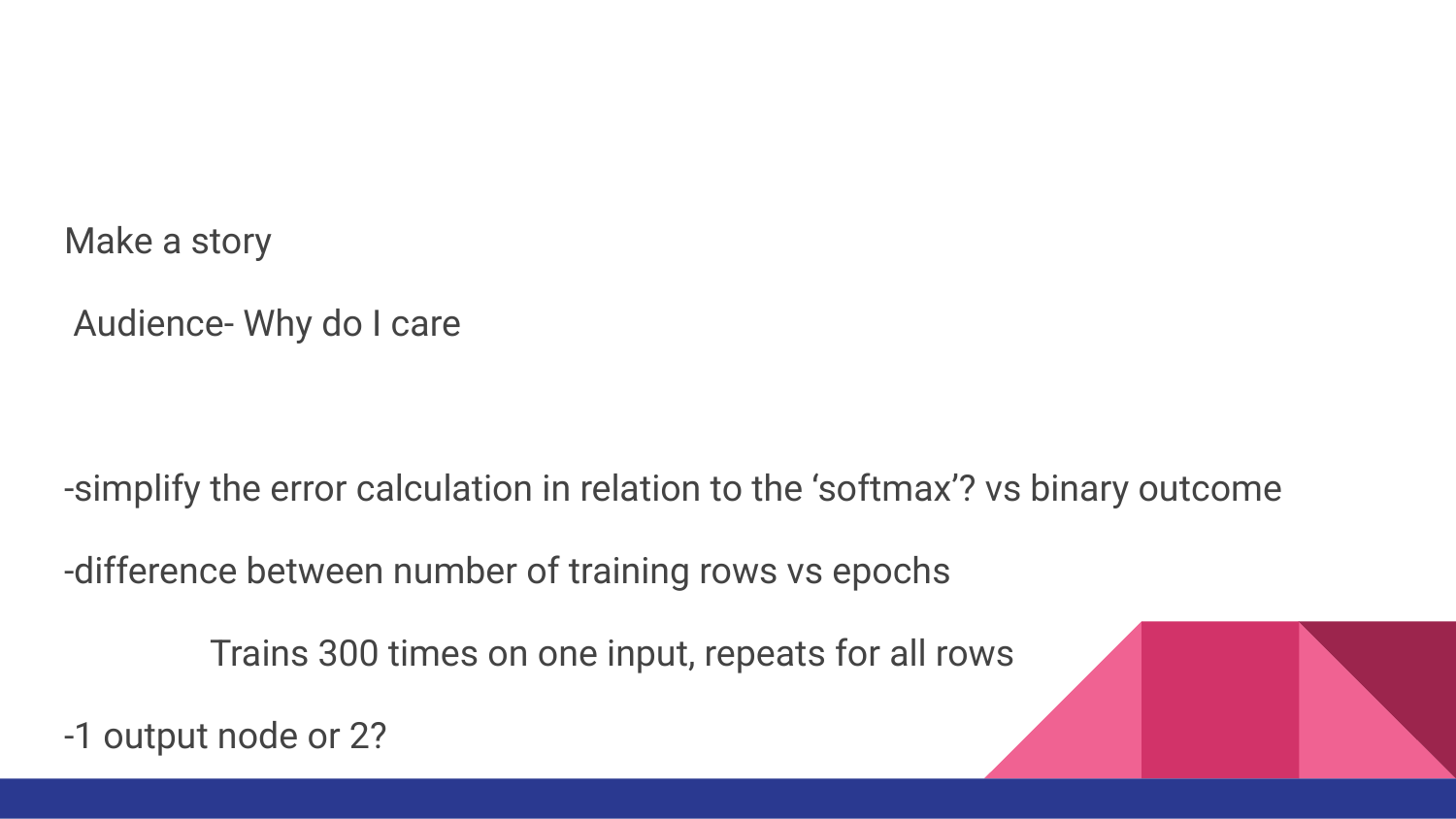

#
Make a story
 Audience- Why do I care

-simplify the error calculation in relation to the ‘softmax’? vs binary outcome
-difference between number of training rows vs epochs
	Trains 300 times on one input, repeats for all rows
-1 output node or 2?